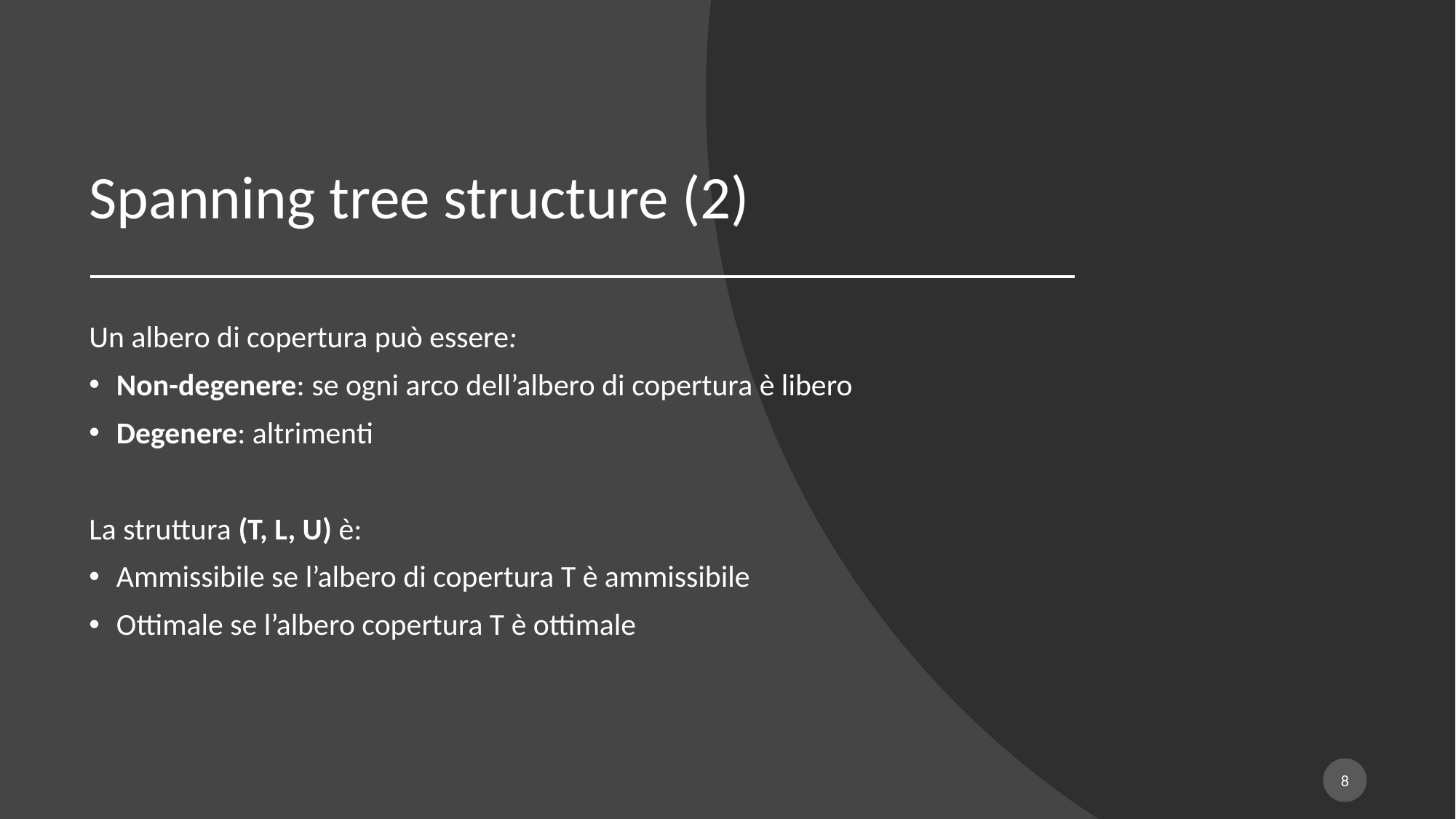

# Spanning tree structure (2)
Un albero di copertura può essere:
Non-degenere: se ogni arco dell’albero di copertura è libero
Degenere: altrimenti

La struttura (T, L, U) è:
Ammissibile se l’albero di copertura T è ammissibile
Ottimale se l’albero copertura T è ottimale

8